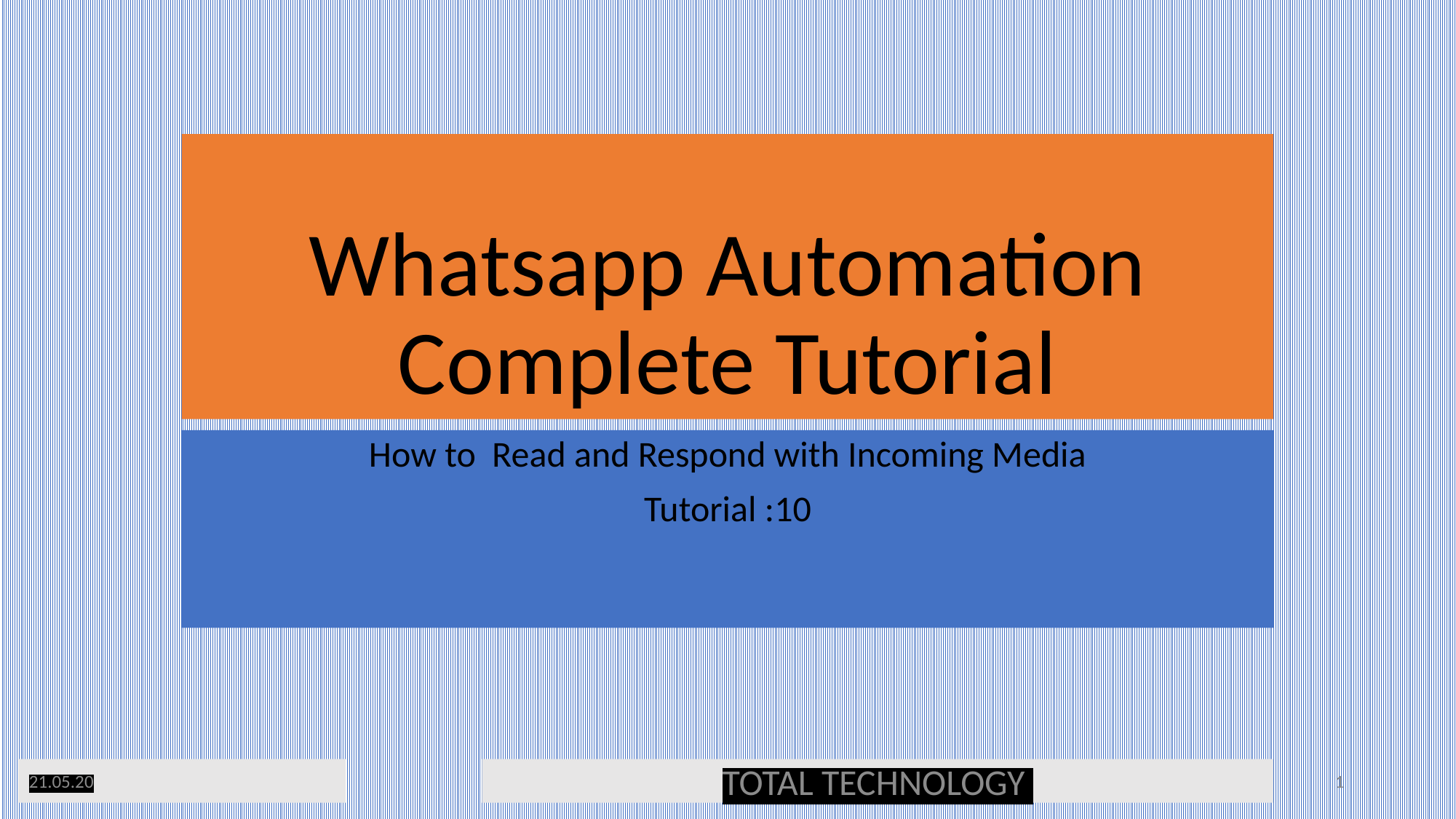

# Whatsapp Automation Complete Tutorial
How to  Read and Respond with Incoming Media
Tutorial :10

21.05.20
TOTAL TECHNOLOGY
1